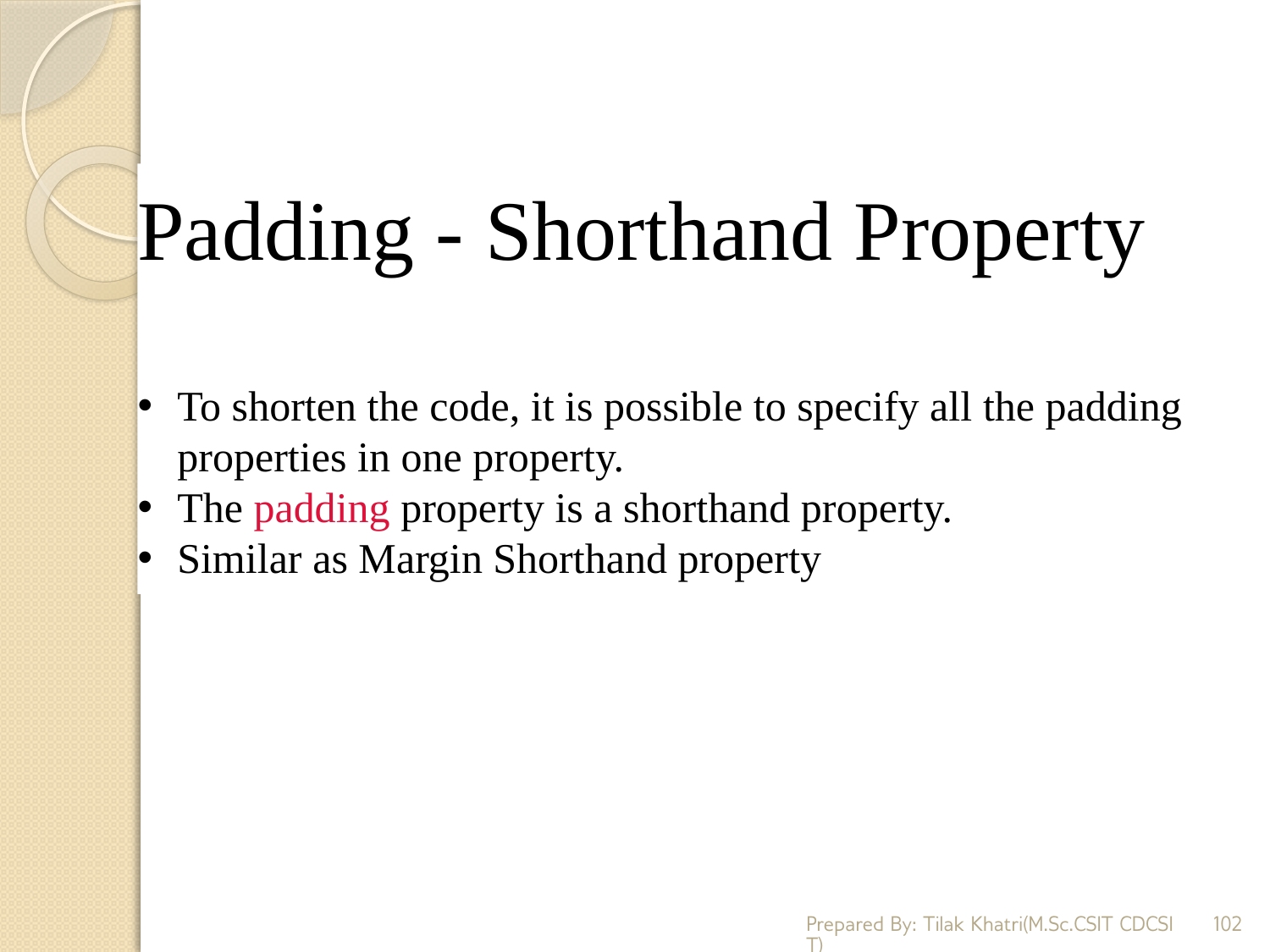

Padding - Shorthand Property

To shorten the code, it is possible to specify all the padding properties in one property.
The padding property is a shorthand property.
Similar as Margin Shorthand property
Prepared By: Tilak Khatri(M.Sc.CSIT CDCSIT)
102